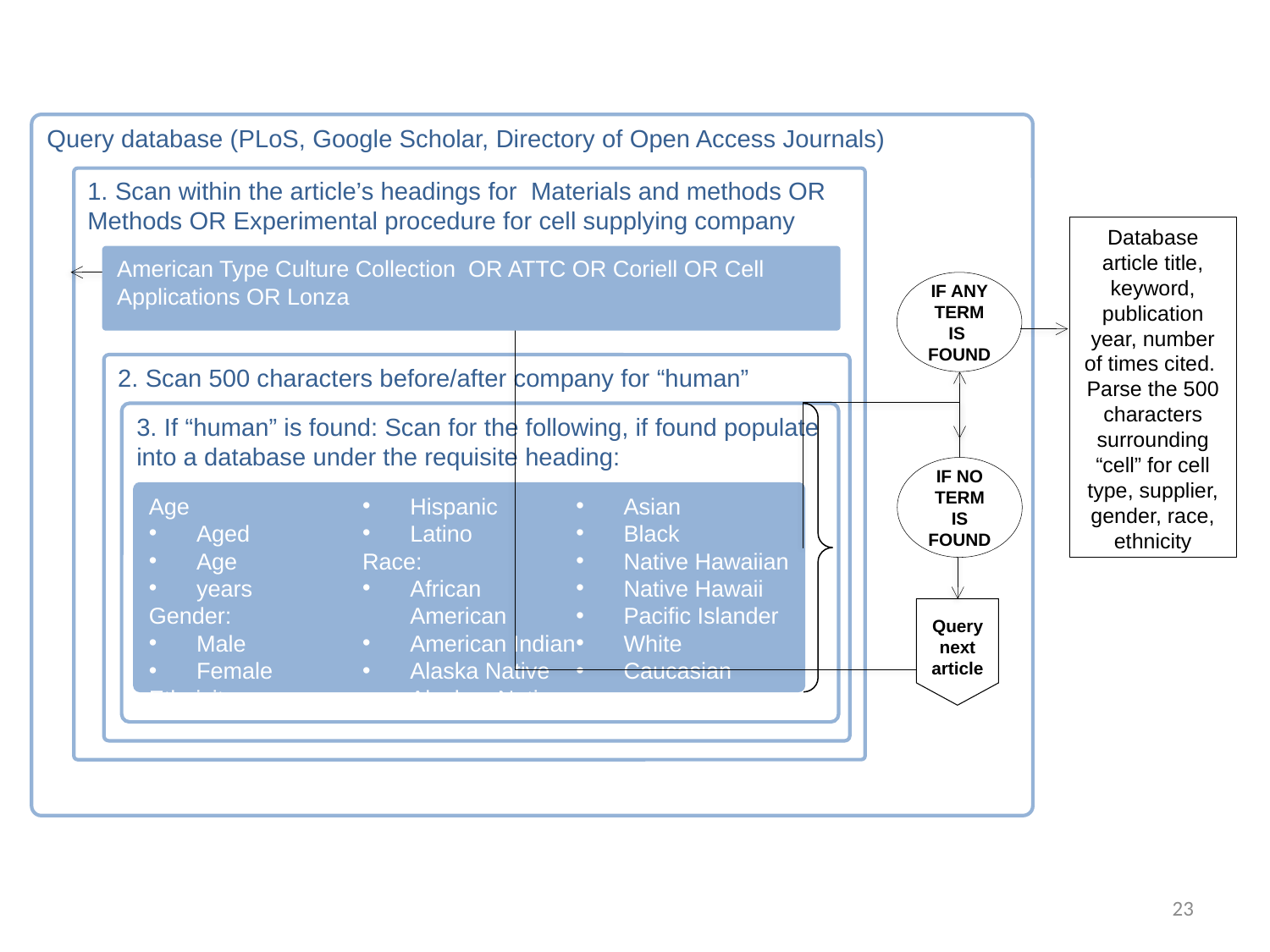

Query database (PLoS, Google Scholar, Directory of Open Access Journals)
1. Scan within the article’s headings for  Materials and methods OR Methods OR Experimental procedure for cell supplying company

Database article title, keyword, publication year, number of times cited.  Parse the 500 characters surrounding “cell” for cell type, supplier, gender, race, ethnicity
IF ANY TERM IS  FOUND
2. Scan 500 characters before/after company for “human”

3. If “human” is found: Scan for the following, if found populate into a database under the requisite heading:

IF NO TERM IS FOUND
Age
Aged
Age
years
Gender:
Male
Female
Ethnicity:
Hispanic
Latino
Race:
African American
American Indian
Alaska Native
Alaskan Native
Asian
Black
Native Hawaiian
Native Hawaii
Pacific Islander
White
Caucasian

Query next article
American Type Culture Collection  OR ATTC OR Coriell OR Cell Applications OR Lonza
23